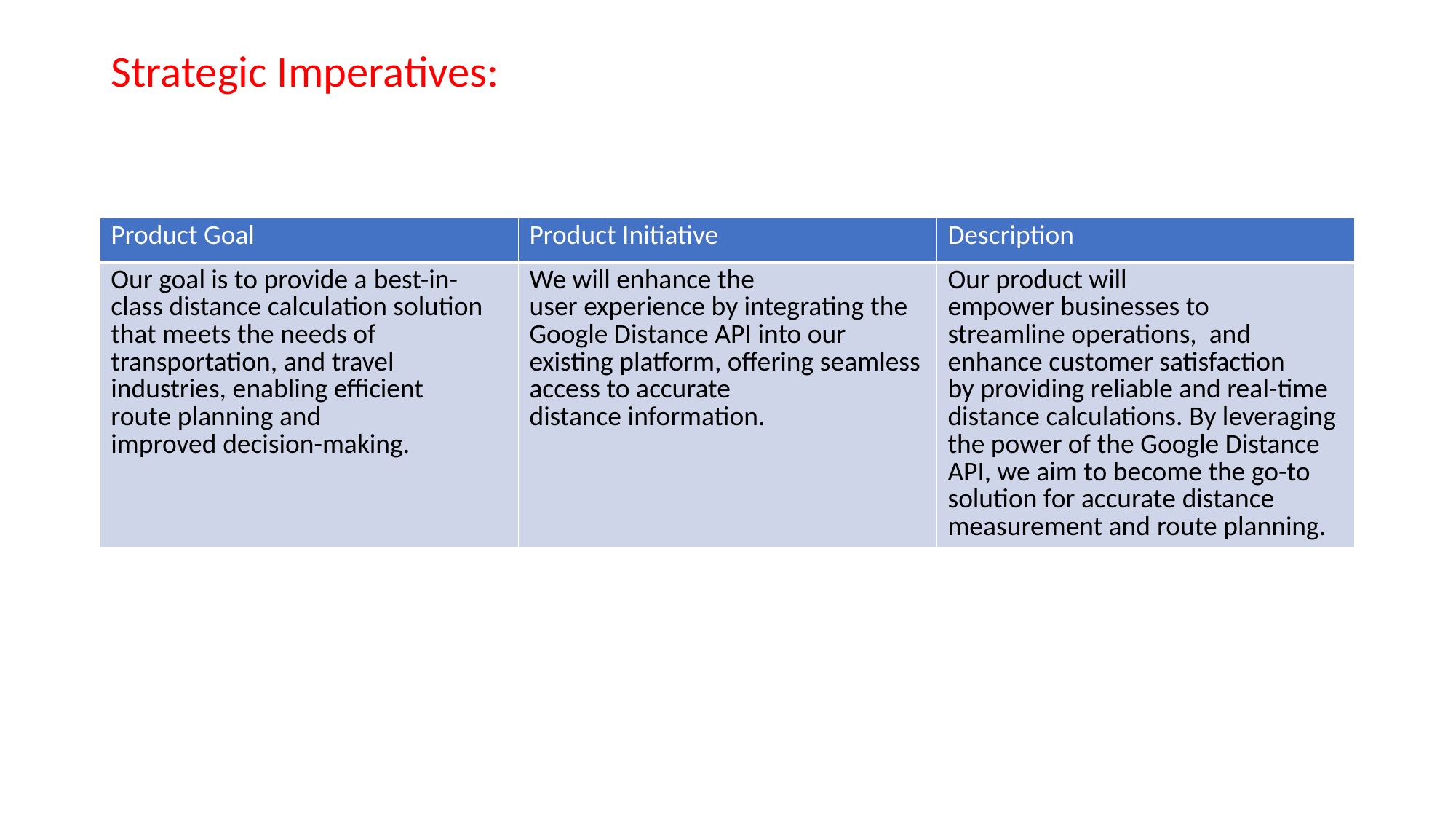

# Strategic Imperatives:​ ​
| Product Goal | Product Initiative | Description​ |
| --- | --- | --- |
| Our goal is to provide a best-in-class distance calculation solution that meets the needs of  transportation, and travel industries, enabling efficient route planning and improved decision-making.​ | We will enhance the user experience by integrating the Google Distance API into our existing platform, offering seamless access to accurate distance information.​ | Our product will empower businesses to streamline operations, and enhance customer satisfaction by providing reliable and real-time distance calculations. By leveraging the power of the Google Distance API, we aim to become the go-to solution for accurate distance measurement and route planning.​ |